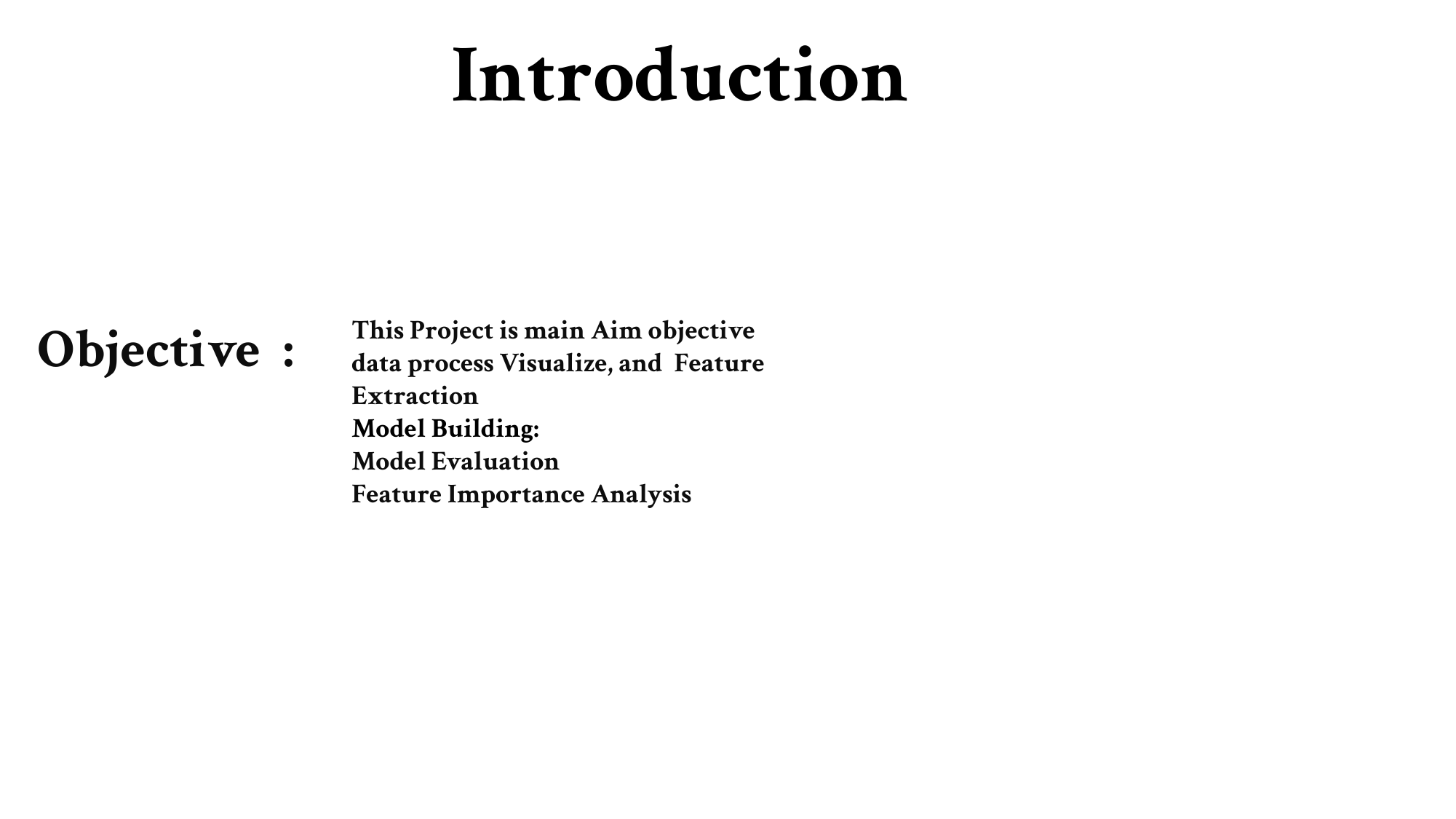

Introduction
Objective  :
This Project is main Aim objective data process Visualize, and  Feature Extraction
Model Building:
Model Evaluation
Feature Importance Analysis